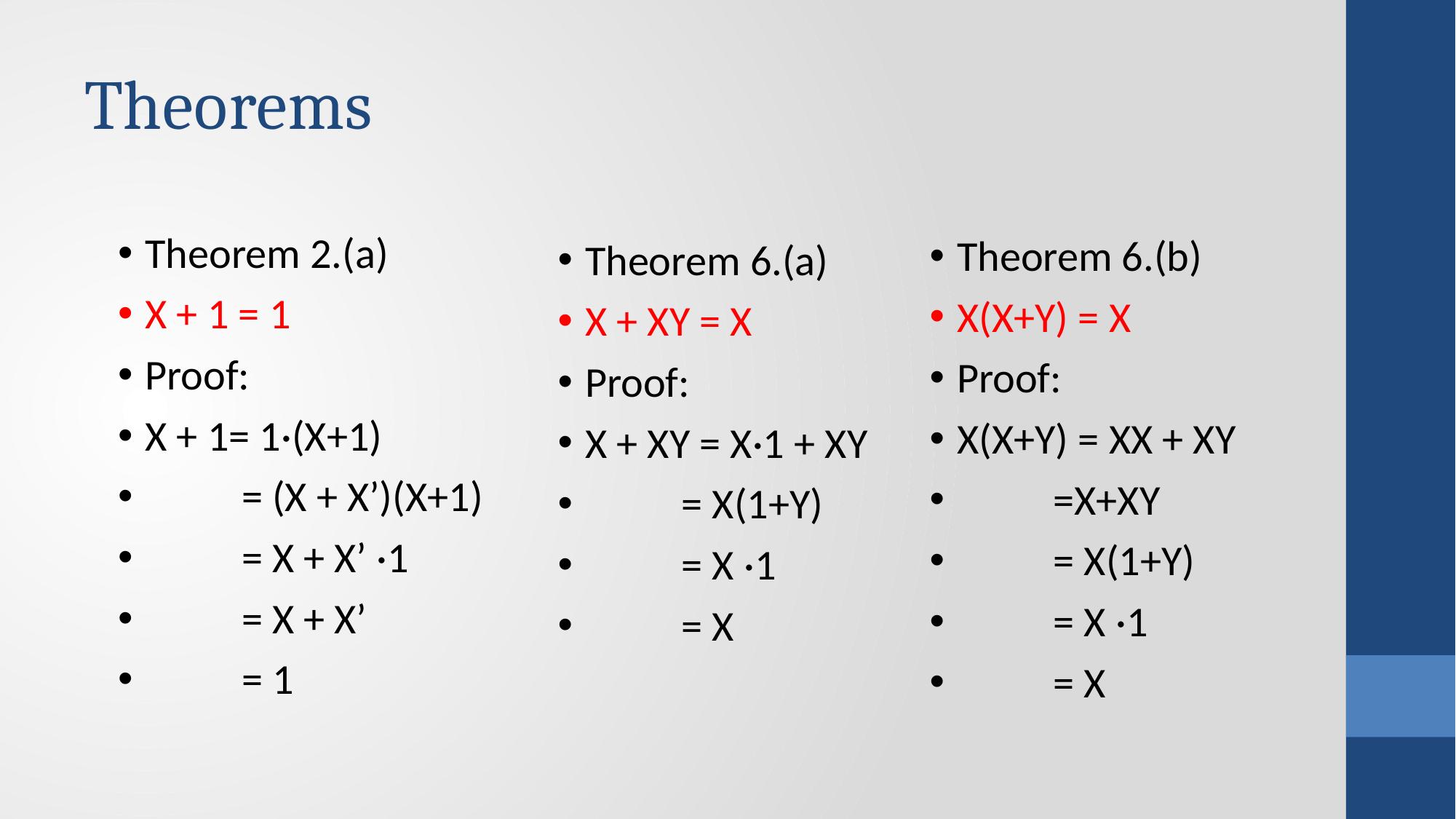

# Theorems
Theorem 2.(a)
X + 1 = 1
Proof:
X + 1= 1·(X+1)
          = (X + X’)(X+1)
          = X + X’ ·1
          = X + X’
          = 1

Theorem 6.(b)
X(X+Y) = X
Proof:
X(X+Y) = XX + XY
          =X+XY
          = X(1+Y)
          = X ·1
          = X

Theorem 6.(a)
X + XY = X
Proof:
X + XY = X·1 + XY
          = X(1+Y)
          = X ·1
          = X